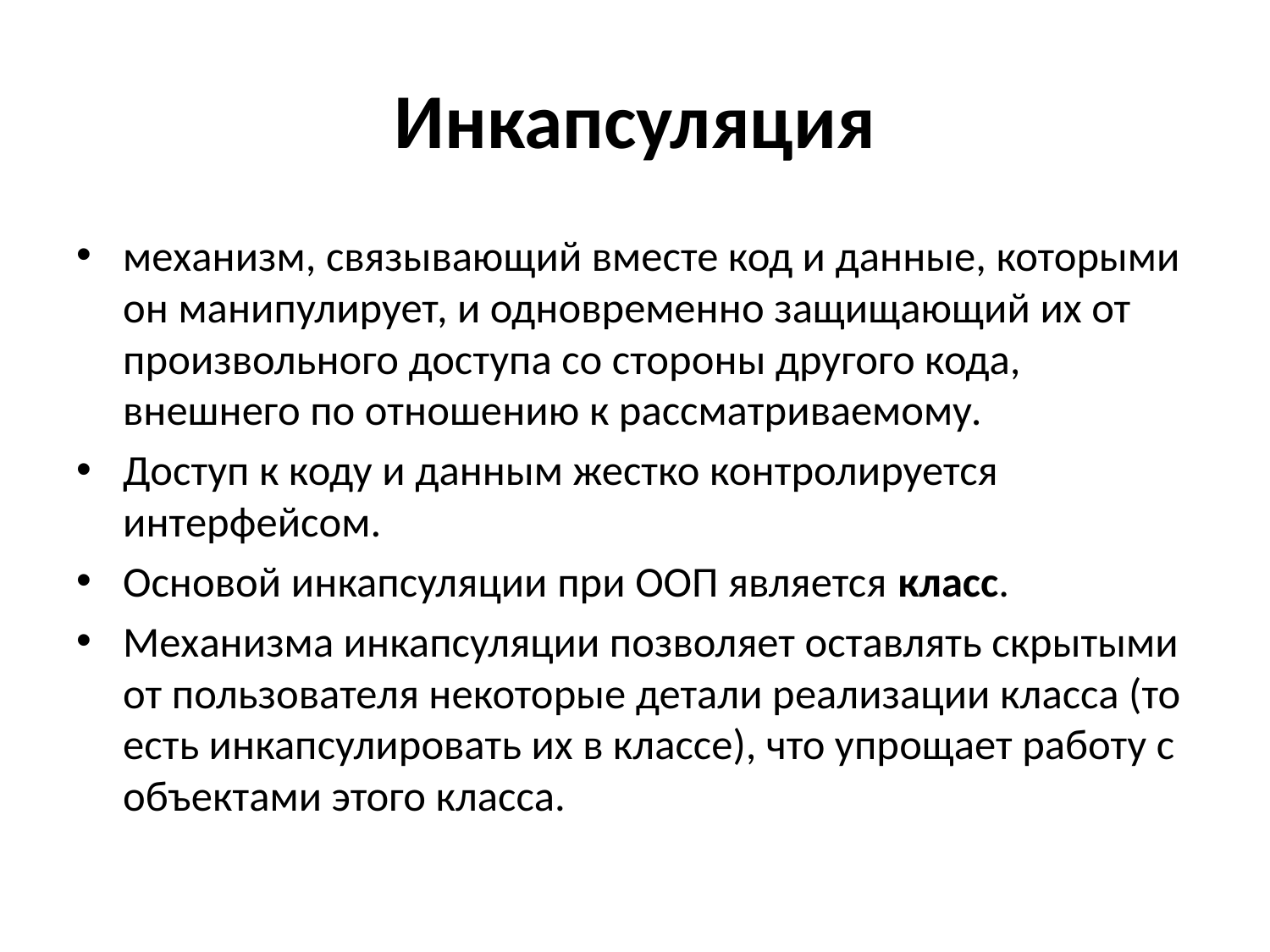

# Инкапсуляция
механизм, связывающий вместе код и данные, которыми он манипулирует, и одновременно защищающий их от произвольного доступа со стороны другого кода, внешнего по отношению к рассматриваемому.
Доступ к коду и данным жестко контролируется интерфейсом.
Основой инкапсуляции при ООП является класс.
Механизма инкапсуляции позволяет оставлять скрытыми от пользователя некоторые детали реализации класса (то есть инкапсулировать их в классе), что упрощает работу с объектами этого класса.